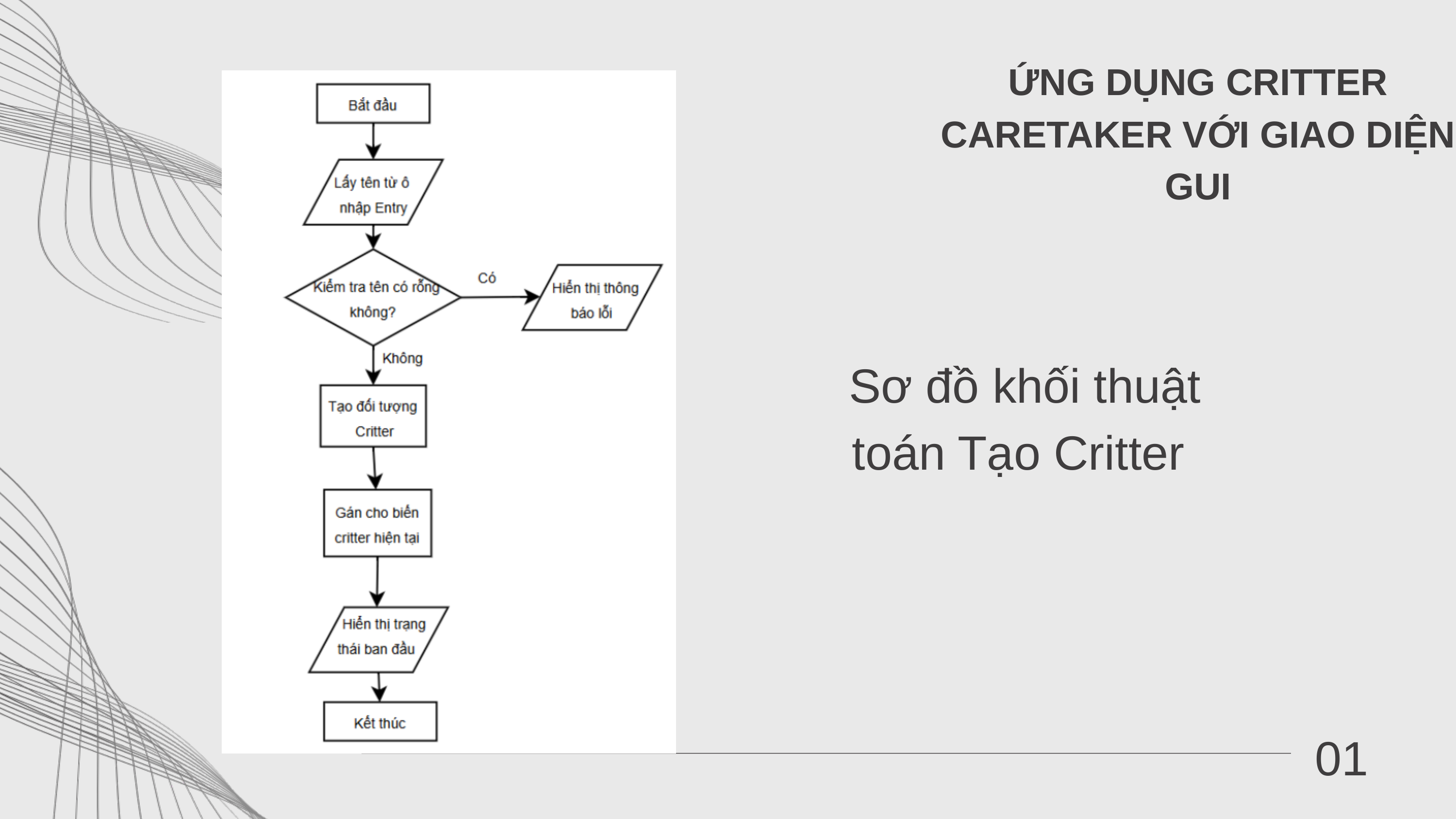

ỨNG DỤNG CRITTER CARETAKER VỚI GIAO DIỆN GUI

 Sơ đồ khối thuật
toán Tạo Critter

01